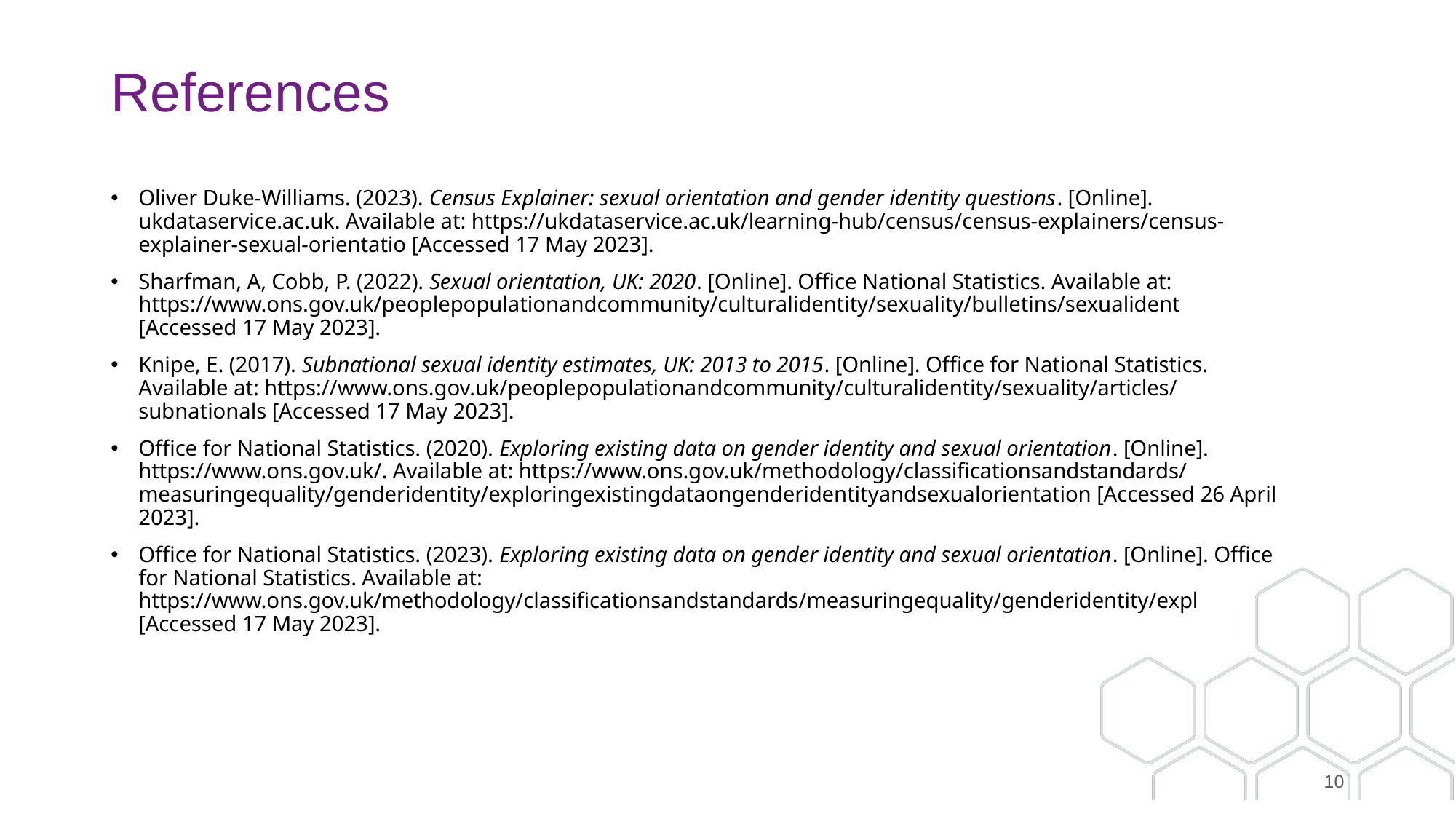

# References
Oliver Duke-Williams. (2023). Census Explainer: sexual orientation and gender identity questions. [Online]. ukdataservice.ac.uk. Available at: https://ukdataservice.ac.uk/learning-hub/census/census-explainers/census-explainer-sexual-orientatio [Accessed 17 May 2023].
Sharfman, A, Cobb, P. (2022). Sexual orientation, UK: 2020. [Online]. Office National Statistics. Available at: https://www.ons.gov.uk/peoplepopulationandcommunity/culturalidentity/sexuality/bulletins/sexualident [Accessed 17 May 2023].
Knipe, E. (2017). Subnational sexual identity estimates, UK: 2013 to 2015. [Online]. Office for National Statistics. Available at: https://www.ons.gov.uk/peoplepopulationandcommunity/culturalidentity/sexuality/articles/subnationals [Accessed 17 May 2023].
Office for National Statistics. (2020). Exploring existing data on gender identity and sexual orientation. [Online]. https://www.ons.gov.uk/. Available at: https://www.ons.gov.uk/methodology/classificationsandstandards/measuringequality/genderidentity/exploringexistingdataongenderidentityandsexualorientation [Accessed 26 April 2023].
Office for National Statistics. (2023). Exploring existing data on gender identity and sexual orientation. [Online]. Office for National Statistics. Available at: https://www.ons.gov.uk/methodology/classificationsandstandards/measuringequality/genderidentity/expl [Accessed 17 May 2023].
10